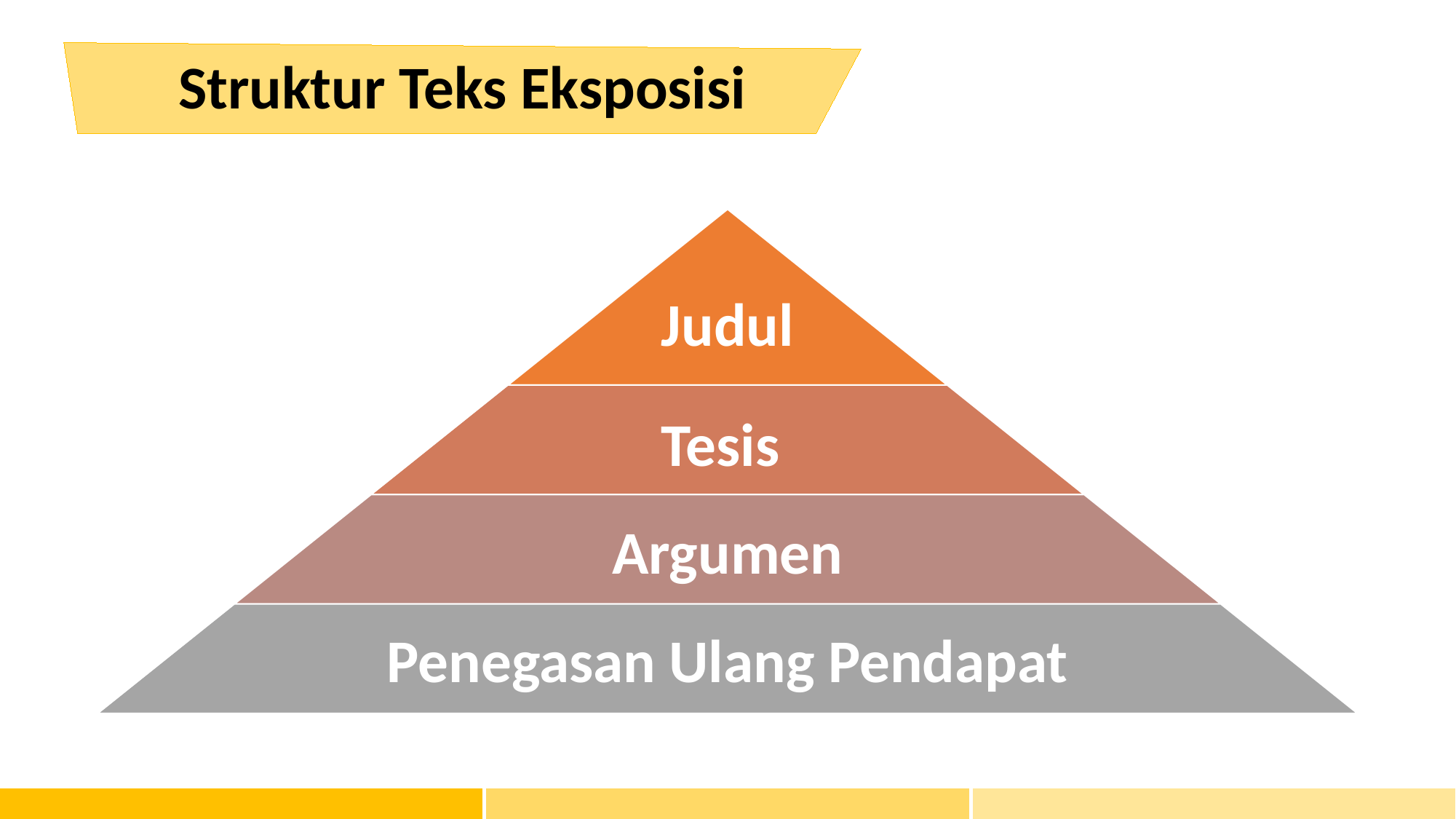

Struktur Teks Eksposisi
Judul
Tesis
Argumen
Penegasan Ulang Pendapat